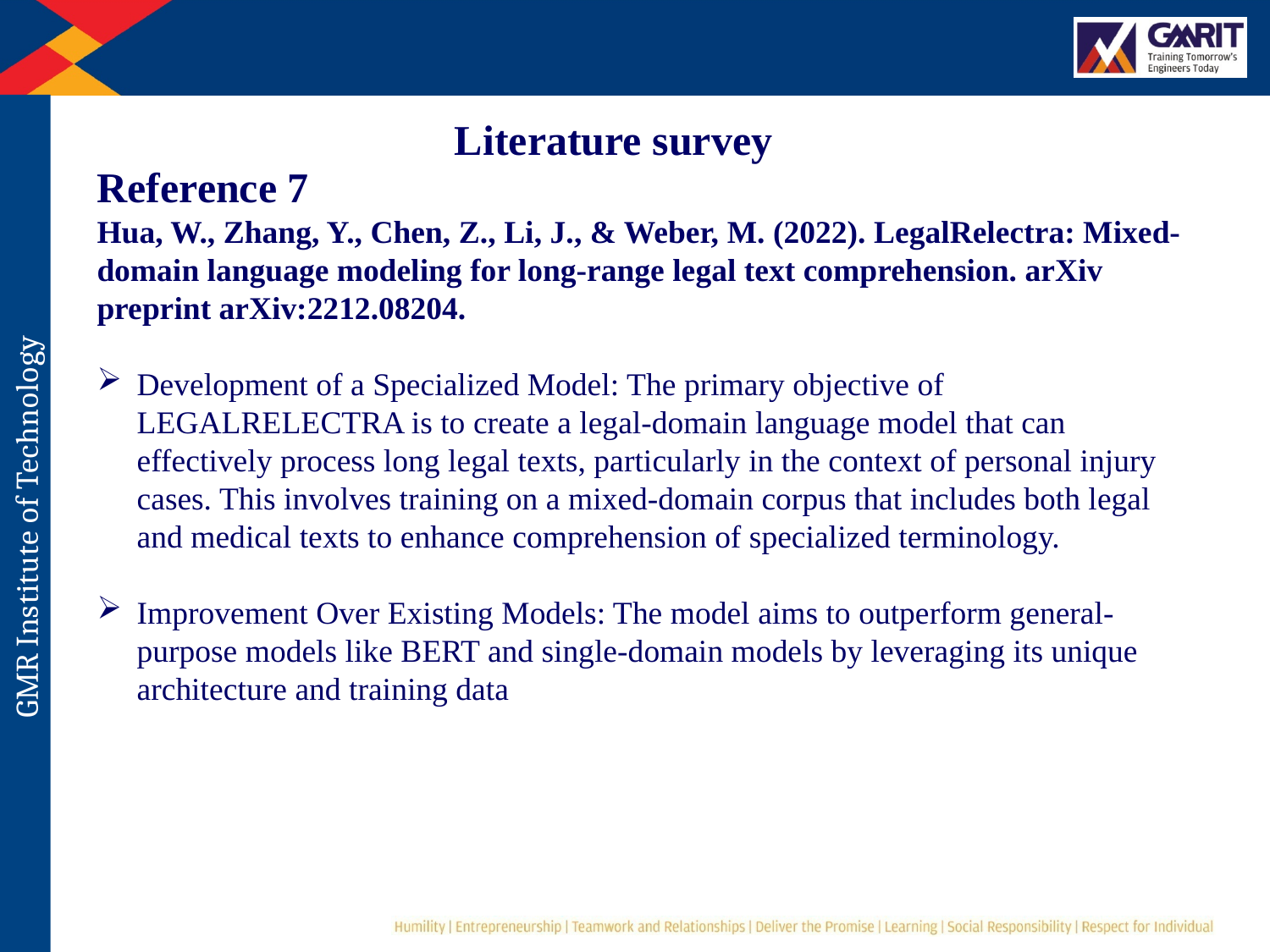

Literature survey
Reference 7
Hua, W., Zhang, Y., Chen, Z., Li, J., & Weber, M. (2022). LegalRelectra: Mixed-domain language modeling for long-range legal text comprehension. arXiv preprint arXiv:2212.08204.

Development of a Specialized Model: The primary objective of LEGALRELECTRA is to create a legal-domain language model that can effectively process long legal texts, particularly in the context of personal injury cases. This involves training on a mixed-domain corpus that includes both legal and medical texts to enhance comprehension of specialized terminology.

Improvement Over Existing Models: The model aims to outperform general-purpose models like BERT and single-domain models by leveraging its unique architecture and training data